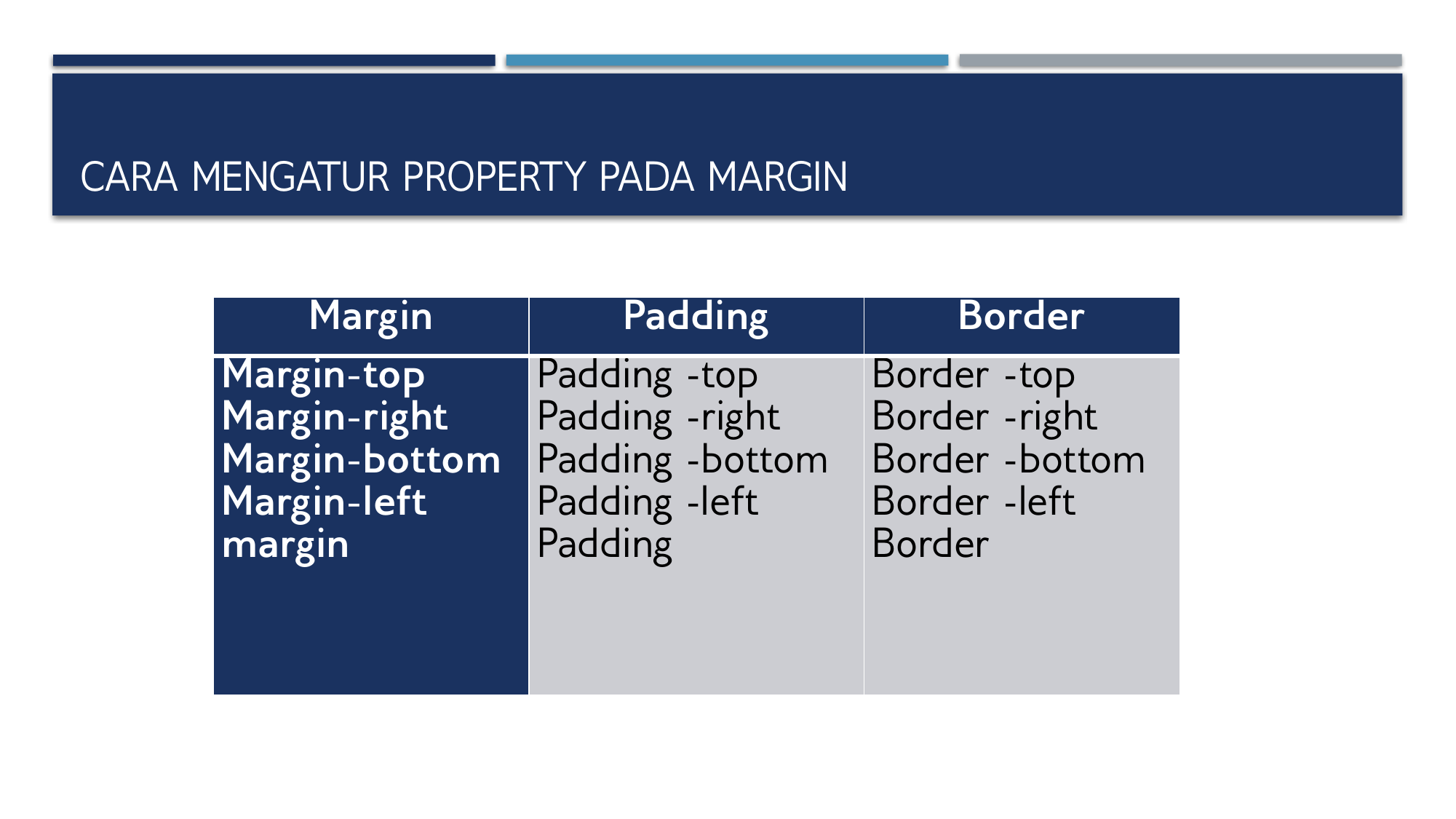

# Cara mengatur property pada margin
| Margin | Padding | Border |
| --- | --- | --- |
| Margin-top Margin-right Margin-bottom Margin-left margin | Padding -top Padding -right Padding -bottom Padding -left Padding | Border -top Border -right Border -bottom Border -left Border |